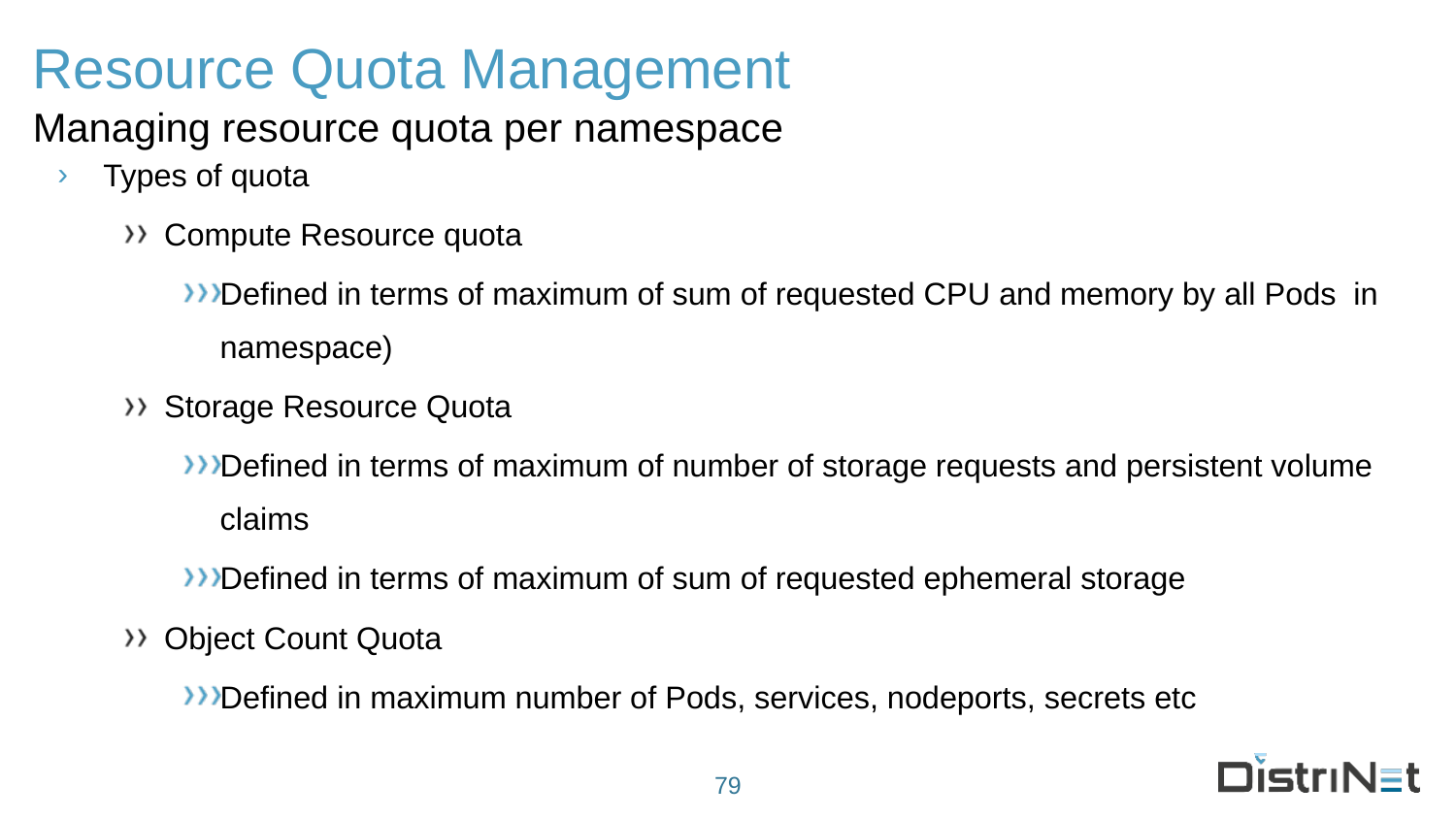

# Resource Quota Management
Managing resource quota per namespace
Types of quota
Compute Resource quota
Defined in terms of maximum of sum of requested CPU and memory by all Pods  in namespace)
Storage Resource Quota
Defined in terms of maximum of number of storage requests and persistent volume claims
Defined in terms of maximum of sum of requested ephemeral storage
Object Count Quota
Defined in maximum number of Pods, services, nodeports, secrets etc

79